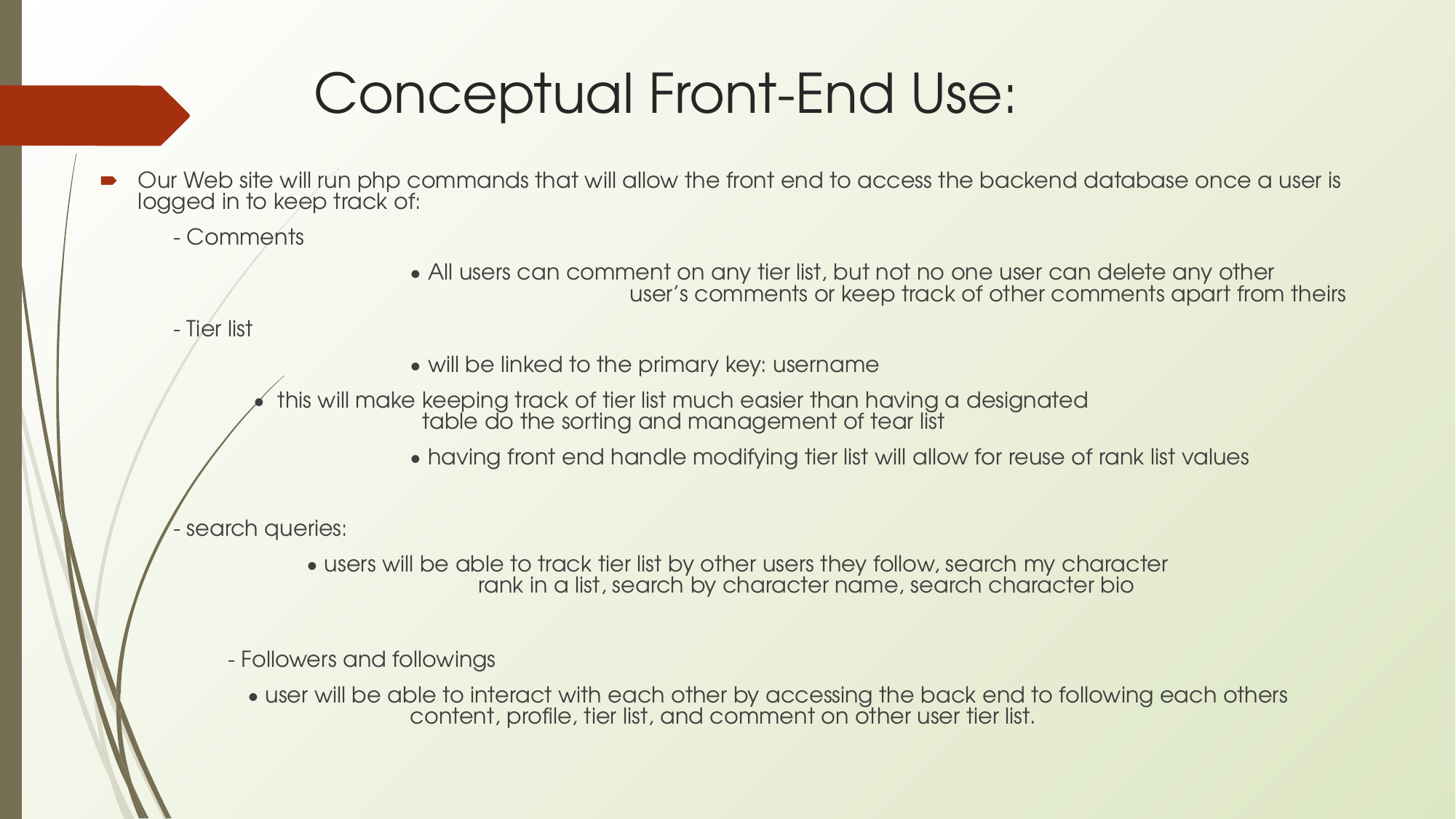

# Conceptual Front-End Use:
Our Web site will run php commands that will allow the front end to access the backend database once a user is logged in to keep track of:
            - Comments
			∙ All users can comment on any tier list, but not no one user can delete any other  		                 			  user’s comments or keep track of other comments apart from theirs
            - Tier list
			∙ will be linked to the primary key: username
                         ∙  this will make keeping track of tier list much easier than having a designated 			                  			  table do the sorting and management of tear list
			∙ having front end handle modifying tier list will allow for reuse of rank list values

            - search queries:
                       	∙ users will be able to track tier list by other users they follow, search my character         			            		           rank in a list, search by character name, search character bio

	    - Followers and followings
                        ∙ user will be able to interact with each other by accessing the back end to following each others 				content, profile, tier list, and comment on other user tier list.